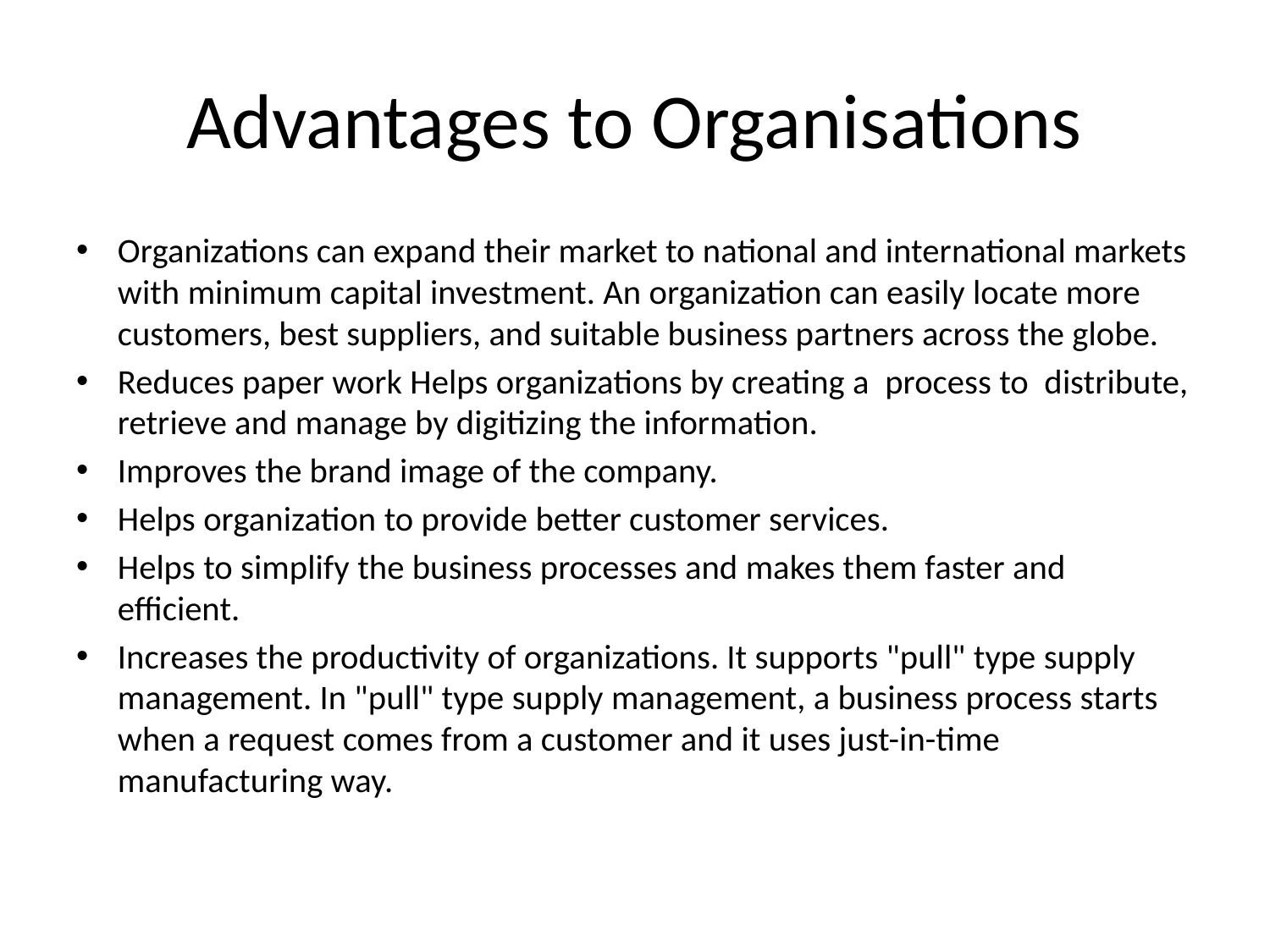

# Advantages to Organisations
Organizations can expand their market to national and international markets with minimum capital investment. An organization can easily locate more customers, best suppliers, and suitable business partners across the globe.
Reduces paper work Helps organizations by creating a  process to  distribute, retrieve and manage by digitizing the information.
Improves the brand image of the company.
Helps organization to provide better customer services.
Helps to simplify the business processes and makes them faster and efficient.
Increases the productivity of organizations. It supports "pull" type supply management. In "pull" type supply management, a business process starts when a request comes from a customer and it uses just-in-time manufacturing way.